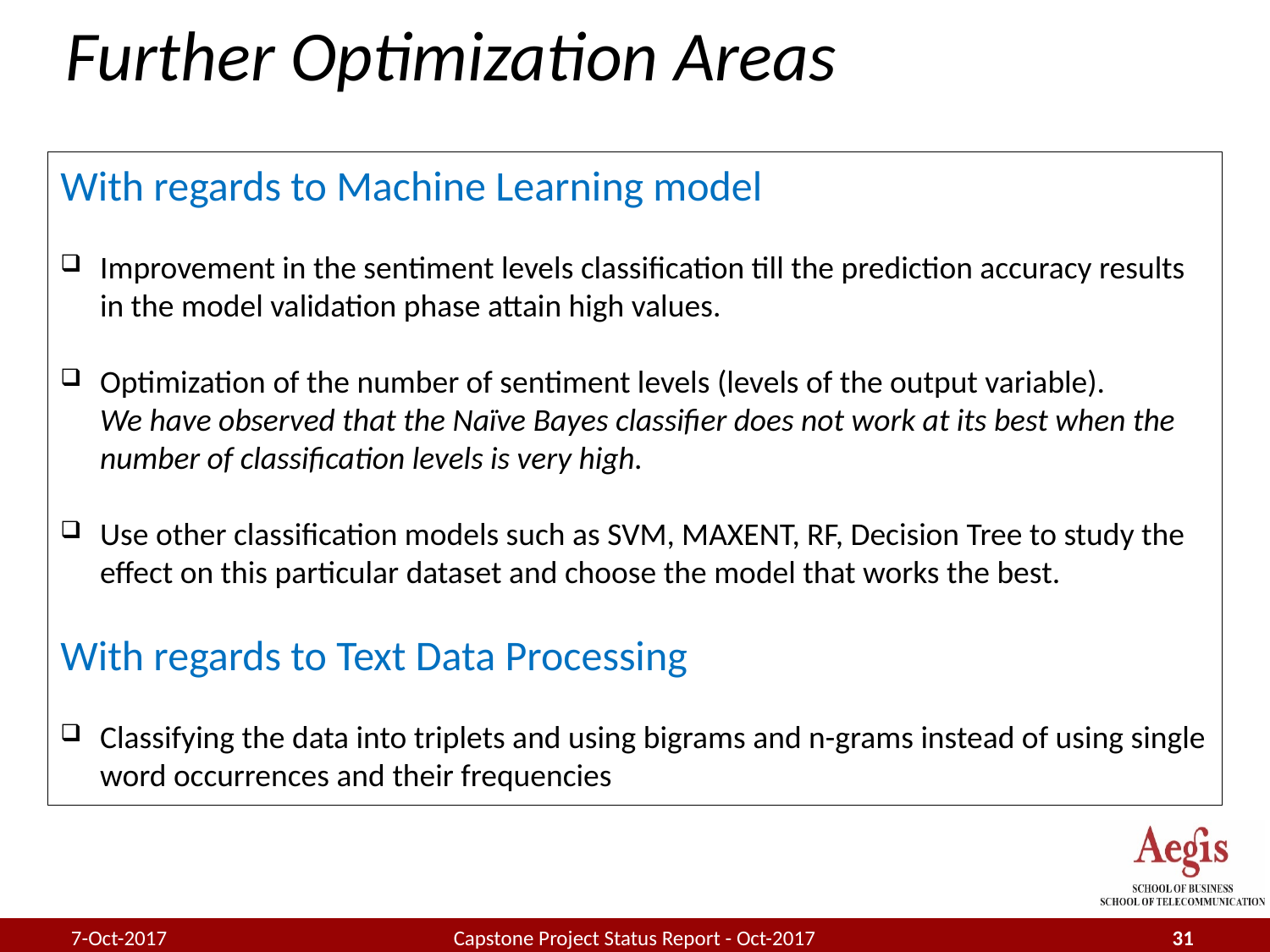

# Further Optimization Areas
With regards to Machine Learning model

Improvement in the sentiment levels classification till the prediction accuracy results in the model validation phase attain high values.

Optimization of the number of sentiment levels (levels of the output variable).
We have observed that the Naïve Bayes classifier does not work at its best when the number of classification levels is very high.

Use other classification models such as SVM, MAXENT, RF, Decision Tree to study the effect on this particular dataset and choose the model that works the best.

With regards to Text Data Processing

Classifying the data into triplets and using bigrams and n-grams instead of using single word occurrences and their frequencies
7-Oct-2017
Capstone Project Status Report - Oct-2017
31